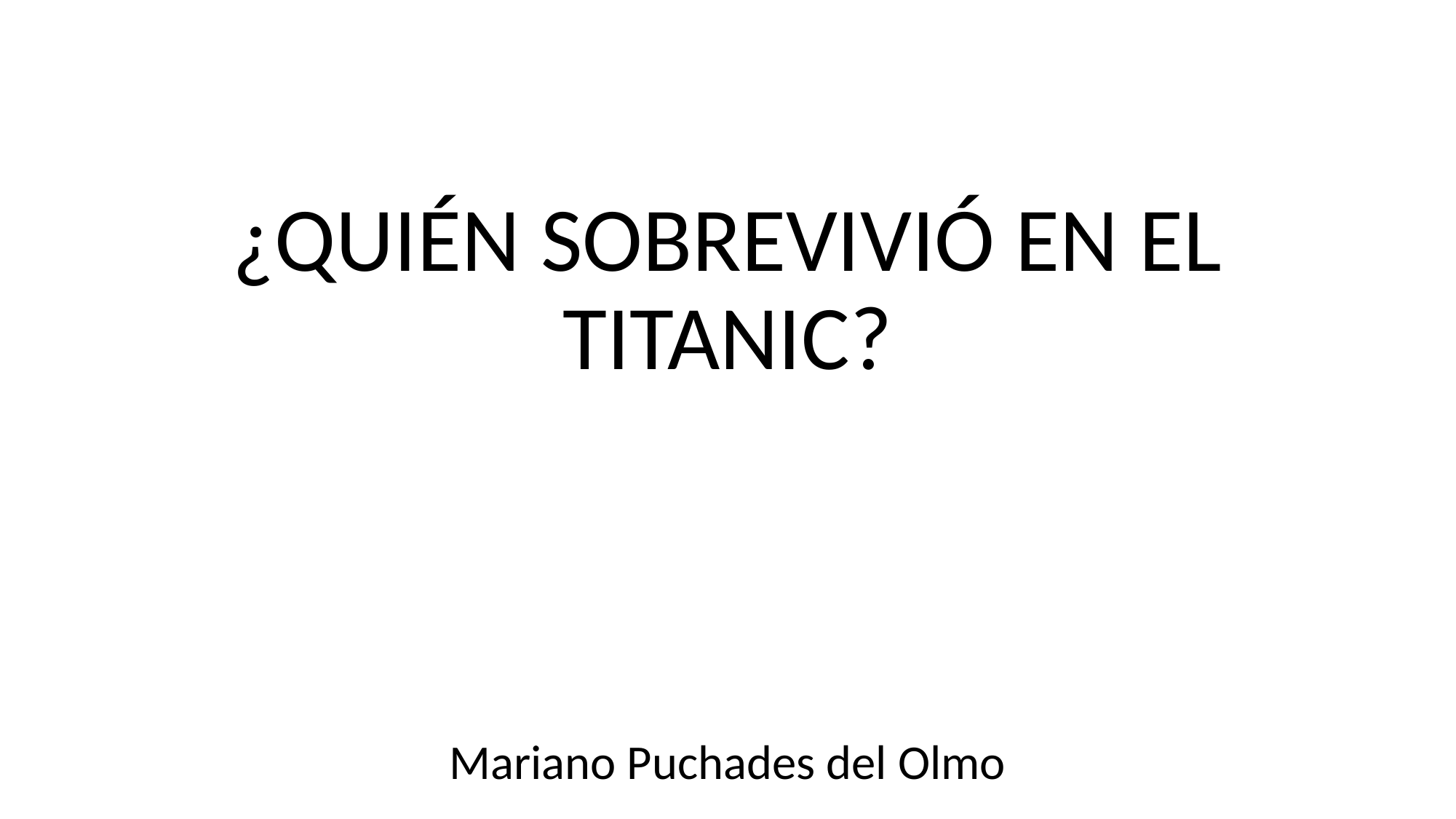

# ¿QUIÉN SOBREVIVIÓ EN EL TITANIC?
Mariano Puchades del Olmo